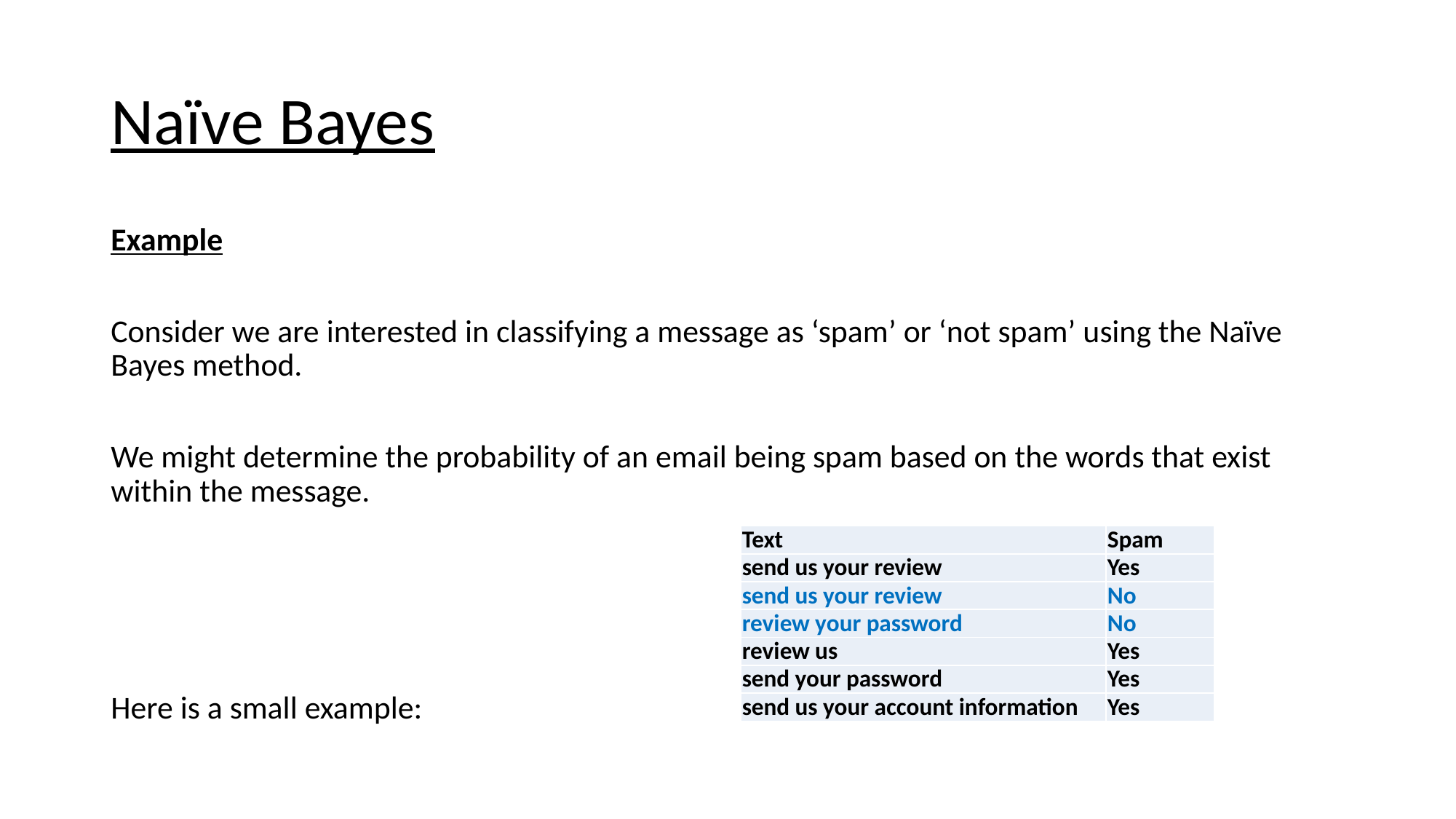

# Naïve Bayes
Example

Consider we are interested in classifying a message as ‘spam’ or ‘not spam’ using the Naïve Bayes method.

We might determine the probability of an email being spam based on the words that exist within the message.

Here is a small example:

| Text | Spam |
| --- | --- |
| send us your review | Yes |
| send us your review | No |
| review your password | No |
| review us | Yes |
| send your password | Yes |
| send us your account information | Yes |